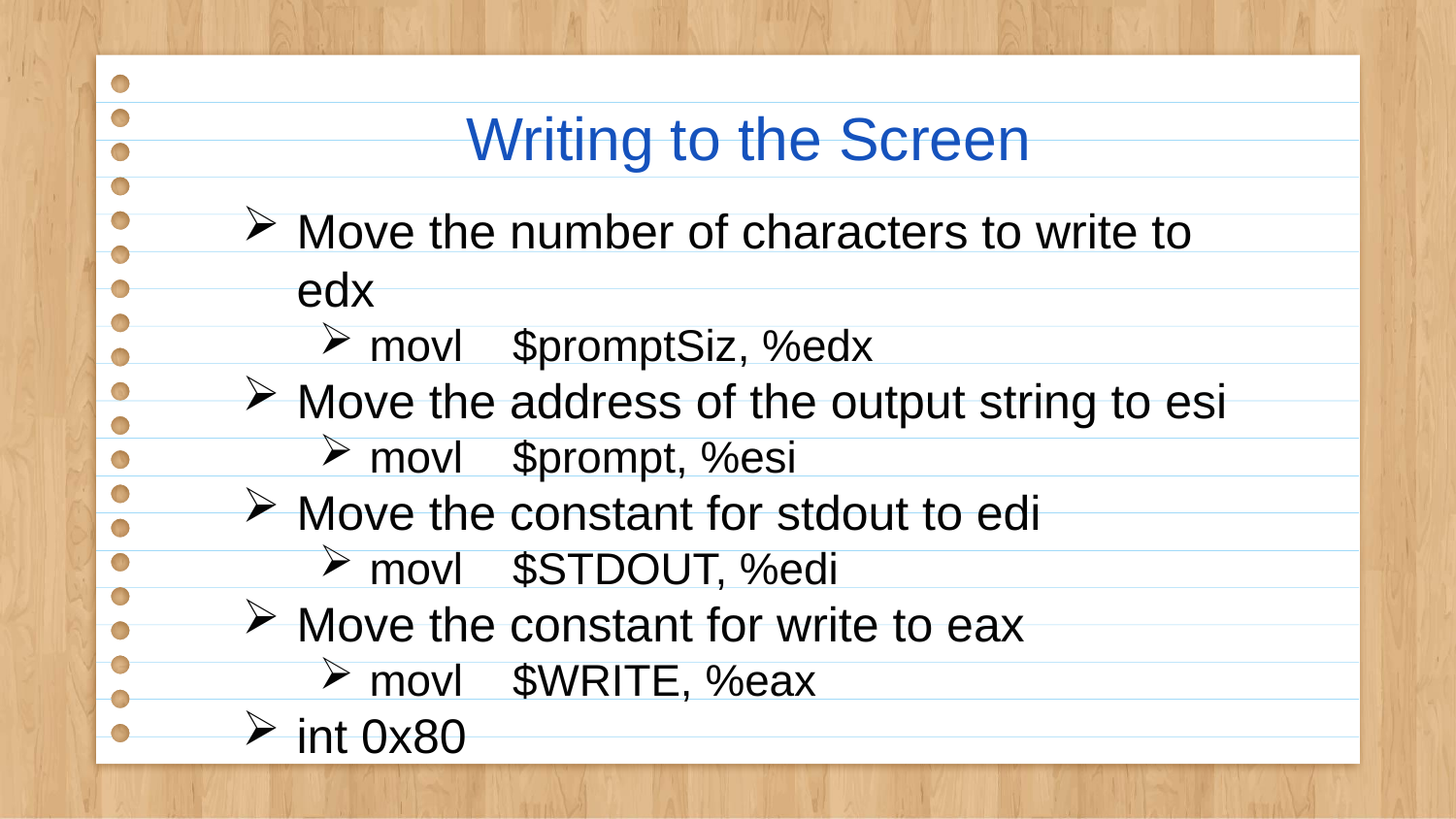

# Writing to the Screen
Move the number of characters to write to edx
movl    $promptSiz, %edx
Move the address of the output string to esi
movl    $prompt, %esi
Move the constant for stdout to edi
movl    $STDOUT, %edi
Move the constant for write to eax
movl    $WRITE, %eax
int 0x80